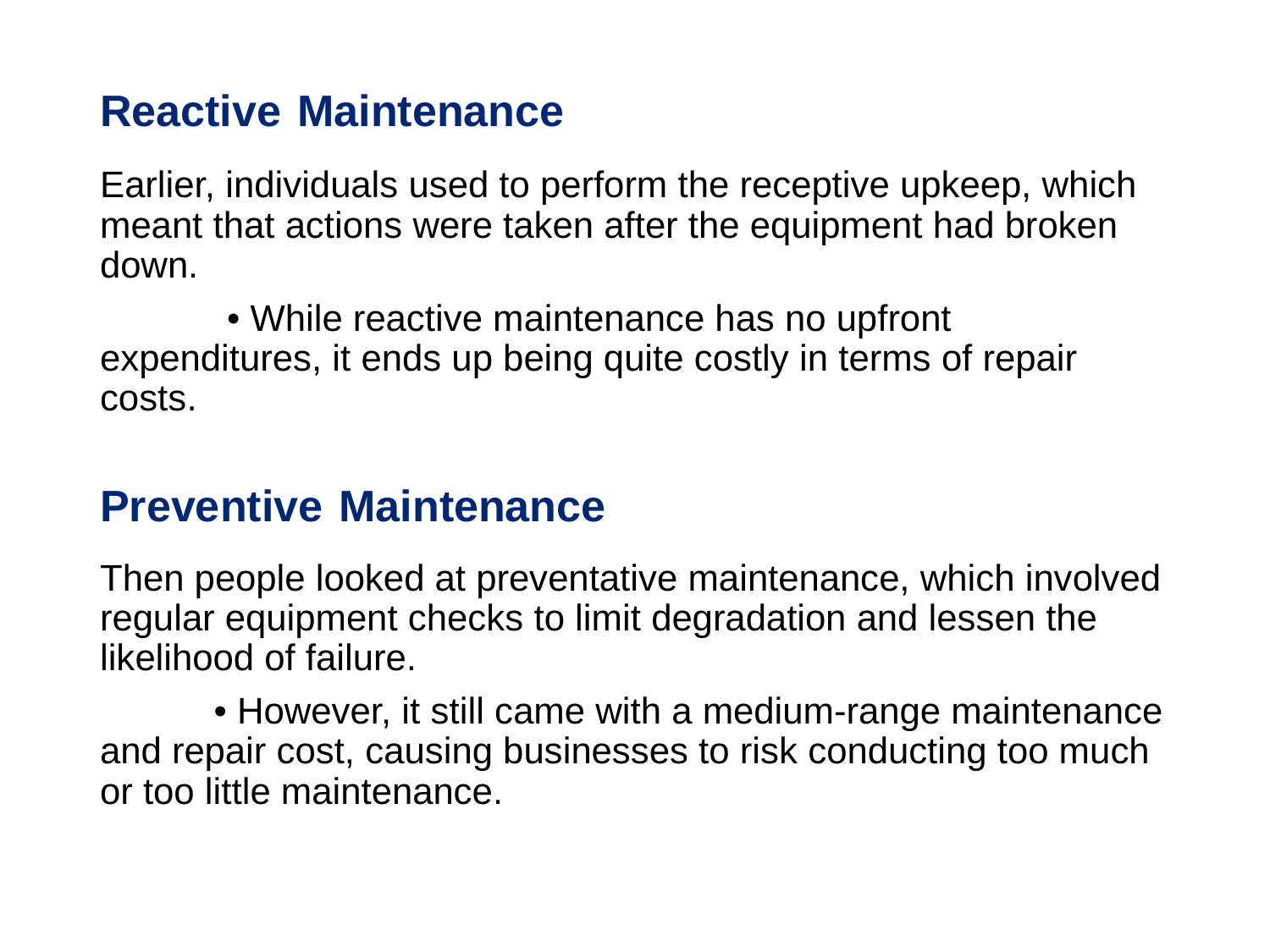

# Reactive Maintenance
Earlier, individuals used to perform the receptive upkeep, which meant that actions were taken after the equipment had broken down.
	• While reactive maintenance has no upfront expenditures, it ends up being quite costly in terms of repair costs.
Preventive Maintenance
Then people looked at preventative maintenance, which involved regular equipment checks to limit degradation and lessen the likelihood of failure.
           • However, it still came with a medium-range maintenance and repair cost, causing businesses to risk conducting too much or too little maintenance.